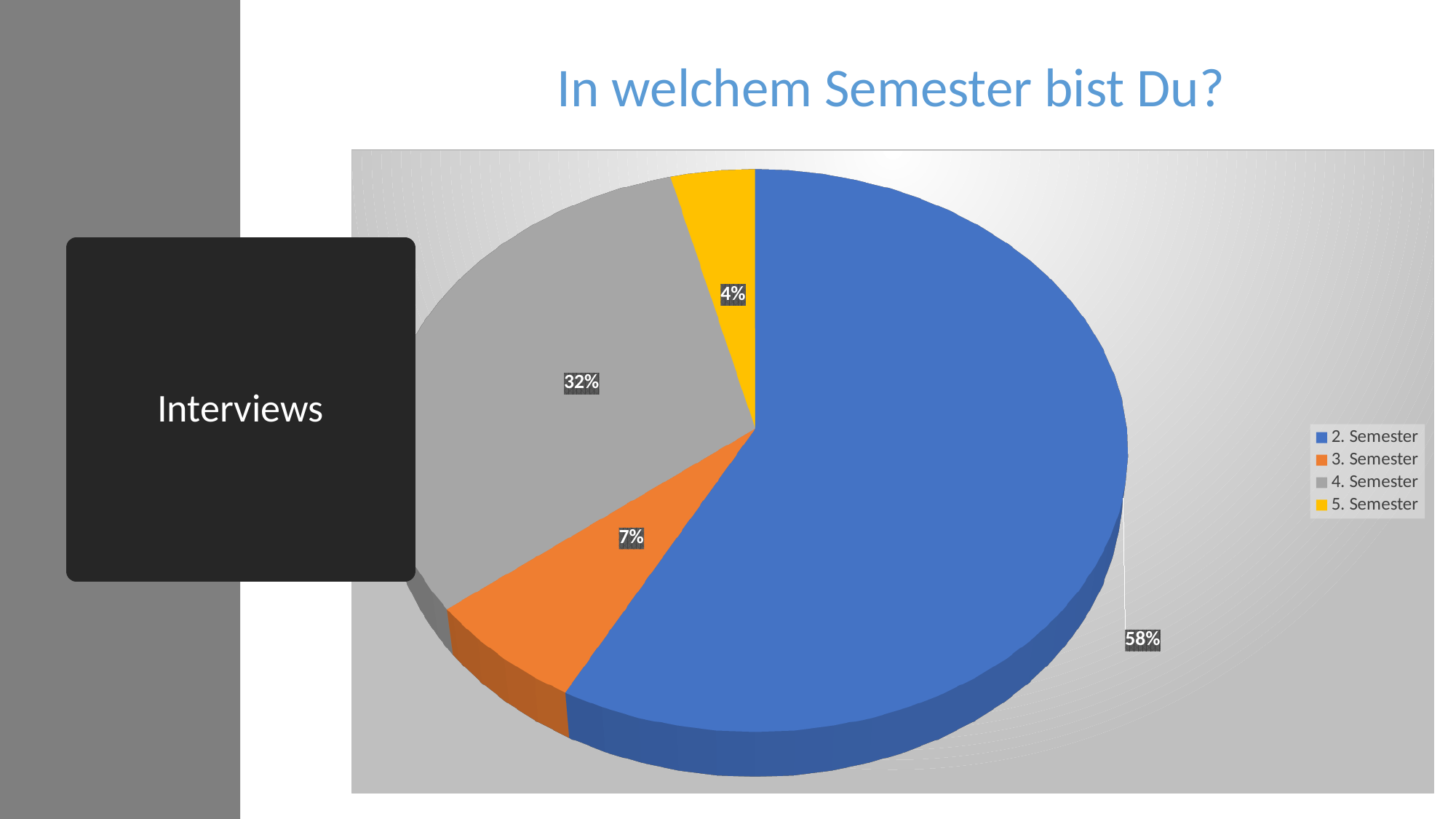

In welchem Semester bist Du?

[unsupported chart]

# Interviews